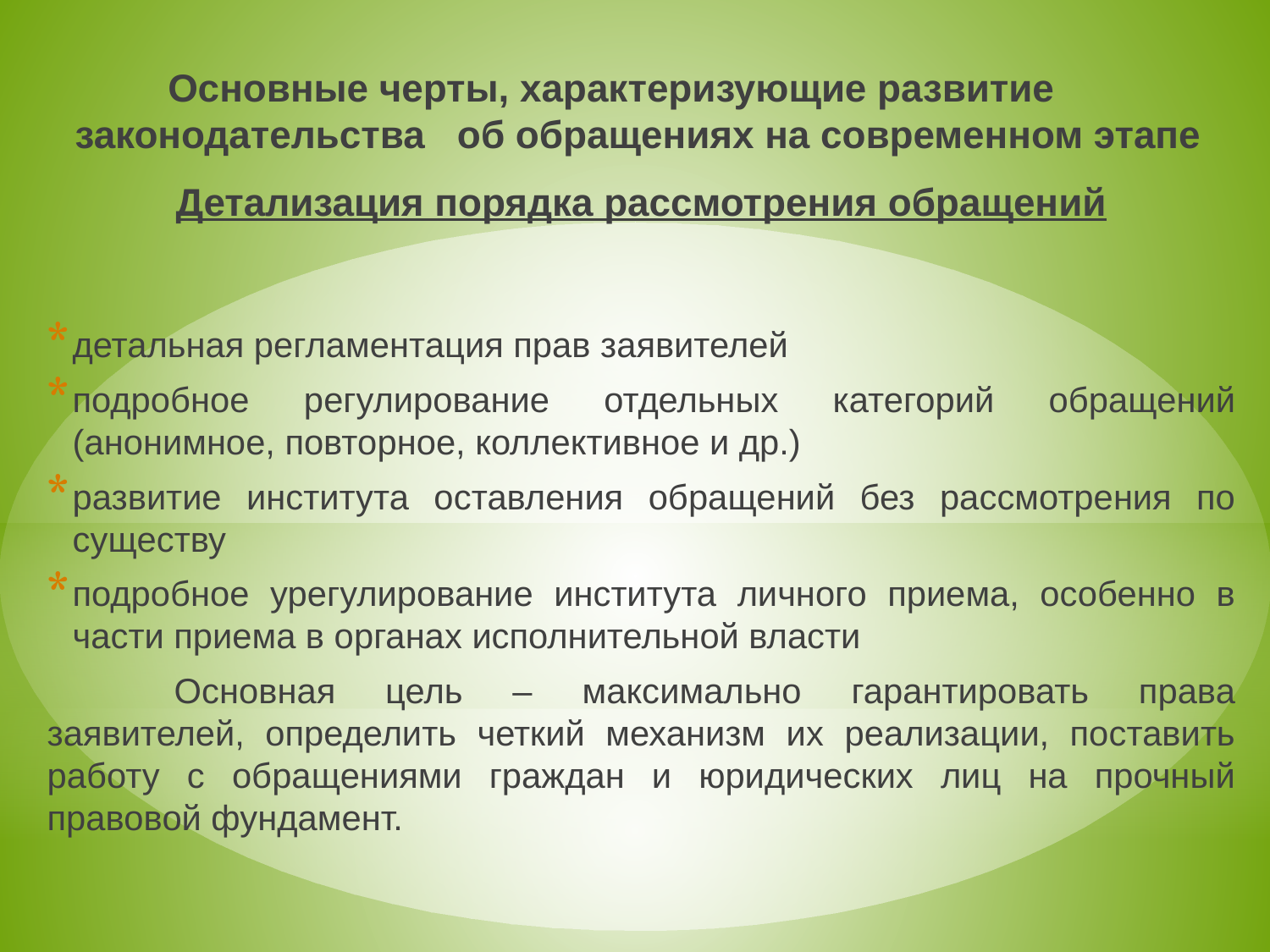

Основные черты, характеризующие развитие      законодательства   об обращениях на современном этапе
Детализация порядка рассмотрения обращений
детальная регламентация прав заявителей
подробное регулирование отдельных категорий обращений (анонимное, повторное, коллективное и др.)
развитие института оставления обращений без рассмотрения по существу
подробное урегулирование института личного приема, особенно в части приема в органах исполнительной власти
	Основная цель – максимально гарантировать права заявителей, определить четкий механизм их реализации, поставить работу с обращениями граждан и юридических лиц на прочный правовой фундамент.